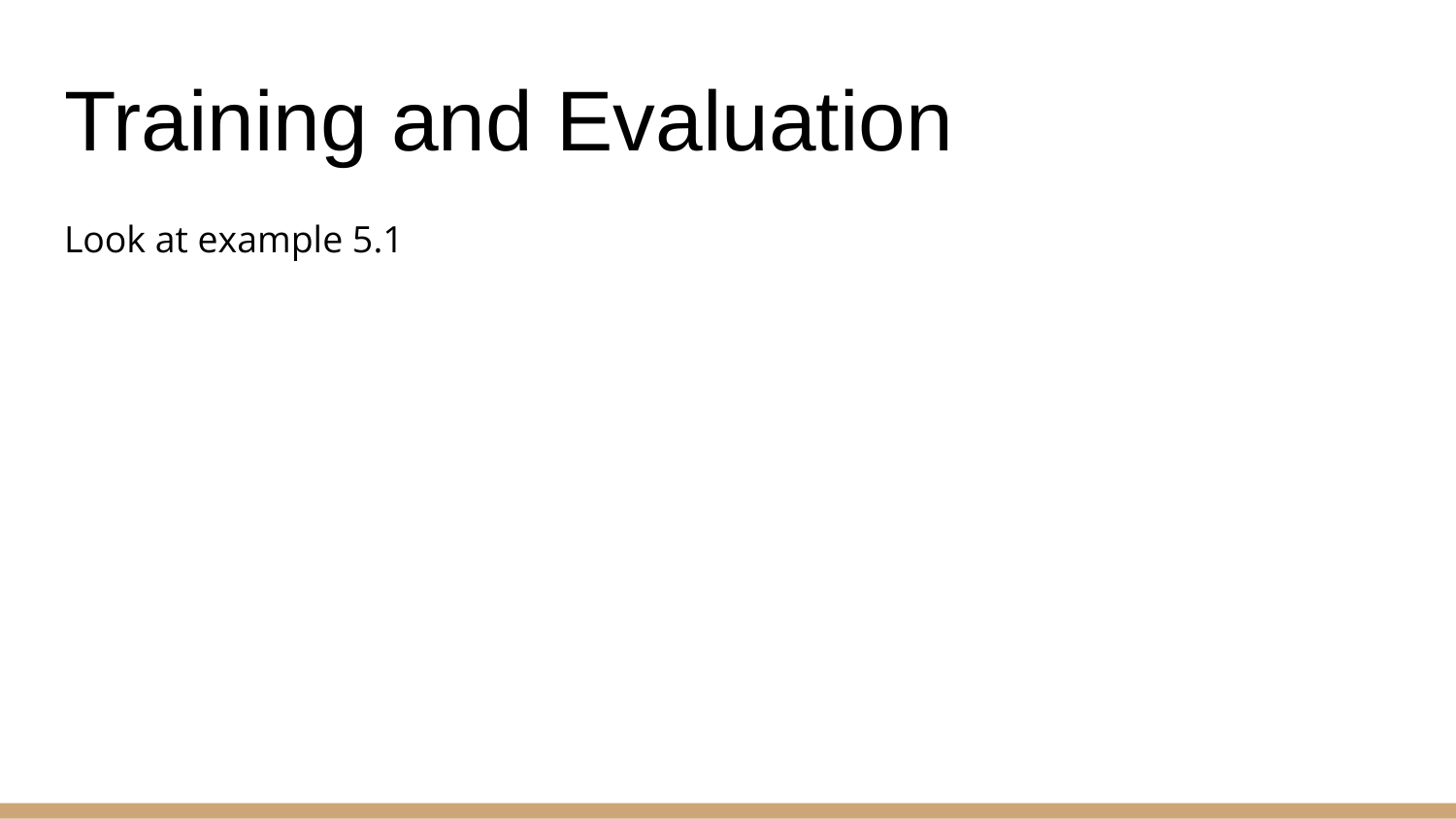

# Training and Evaluation
Look at example 5.1